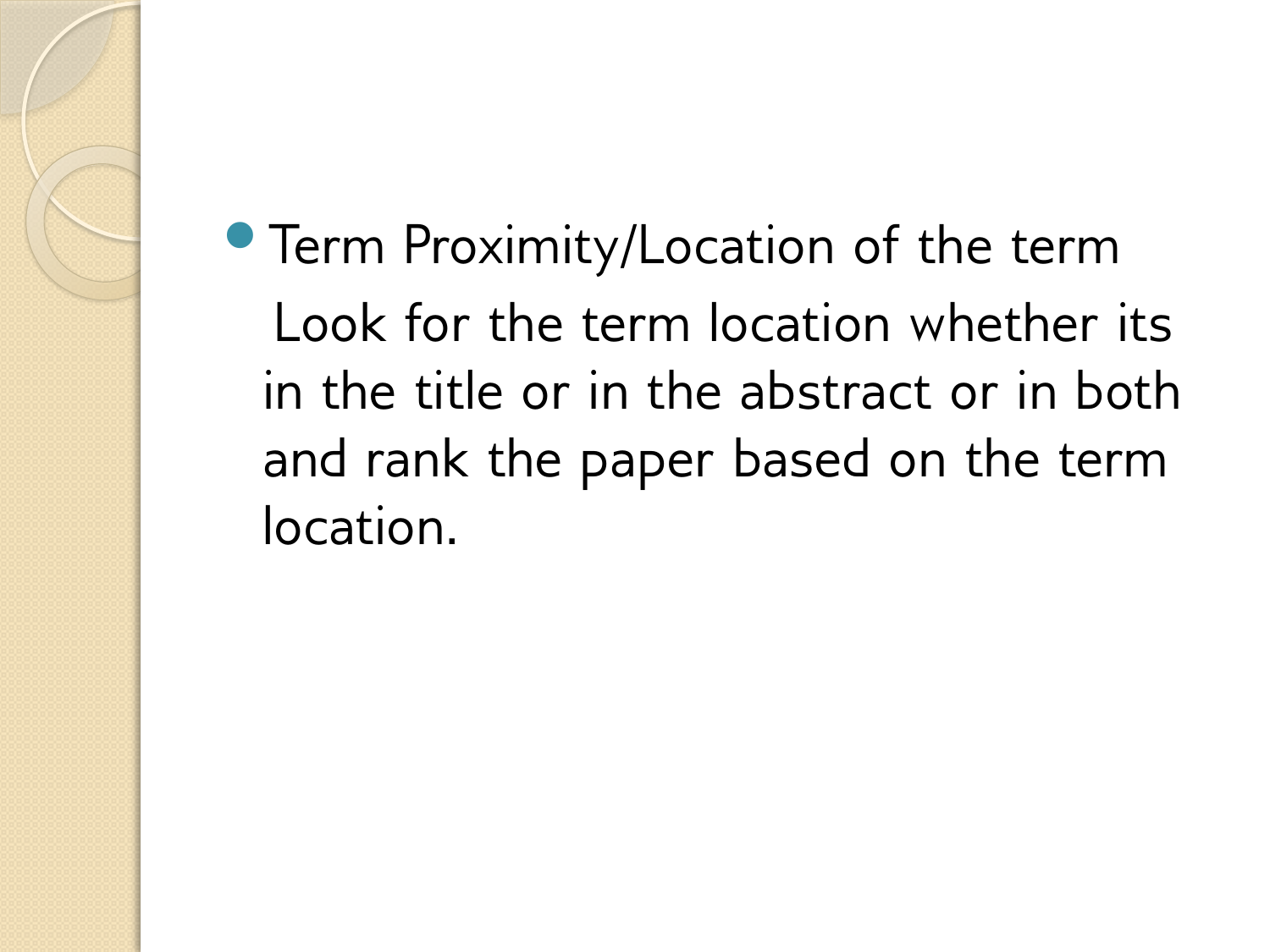

#
Term Proximity/Location of the term
   Look for the term location whether its in the title or in the abstract or in both and rank the paper based on the term location.